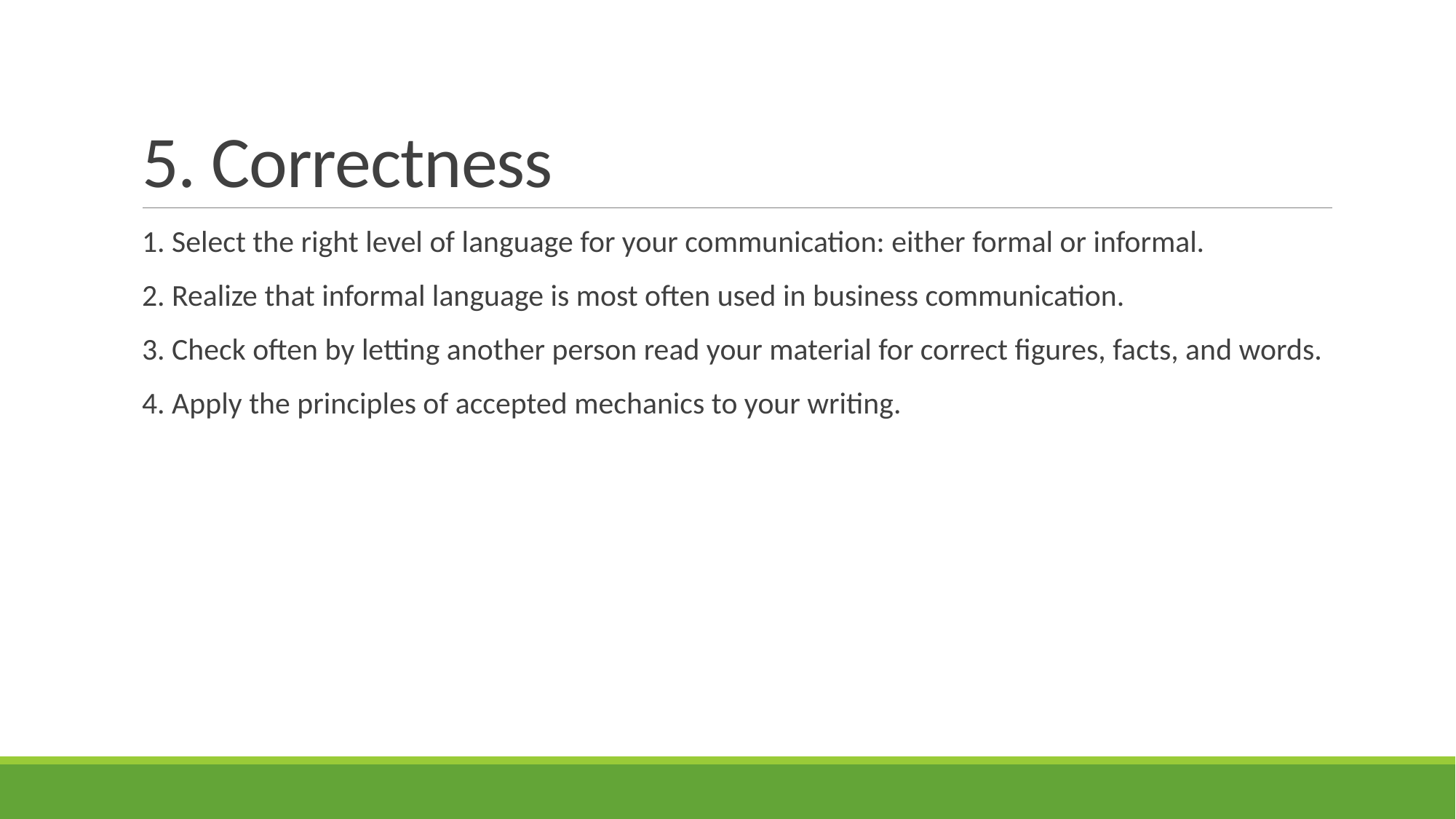

# 5. Correctness
1. Select the right level of language for your communication: either formal or informal.
2. Realize that informal language is most often used in business communication.
3. Check often by letting another person read your material for correct figures, facts, and words.
4. Apply the principles of accepted mechanics to your writing.